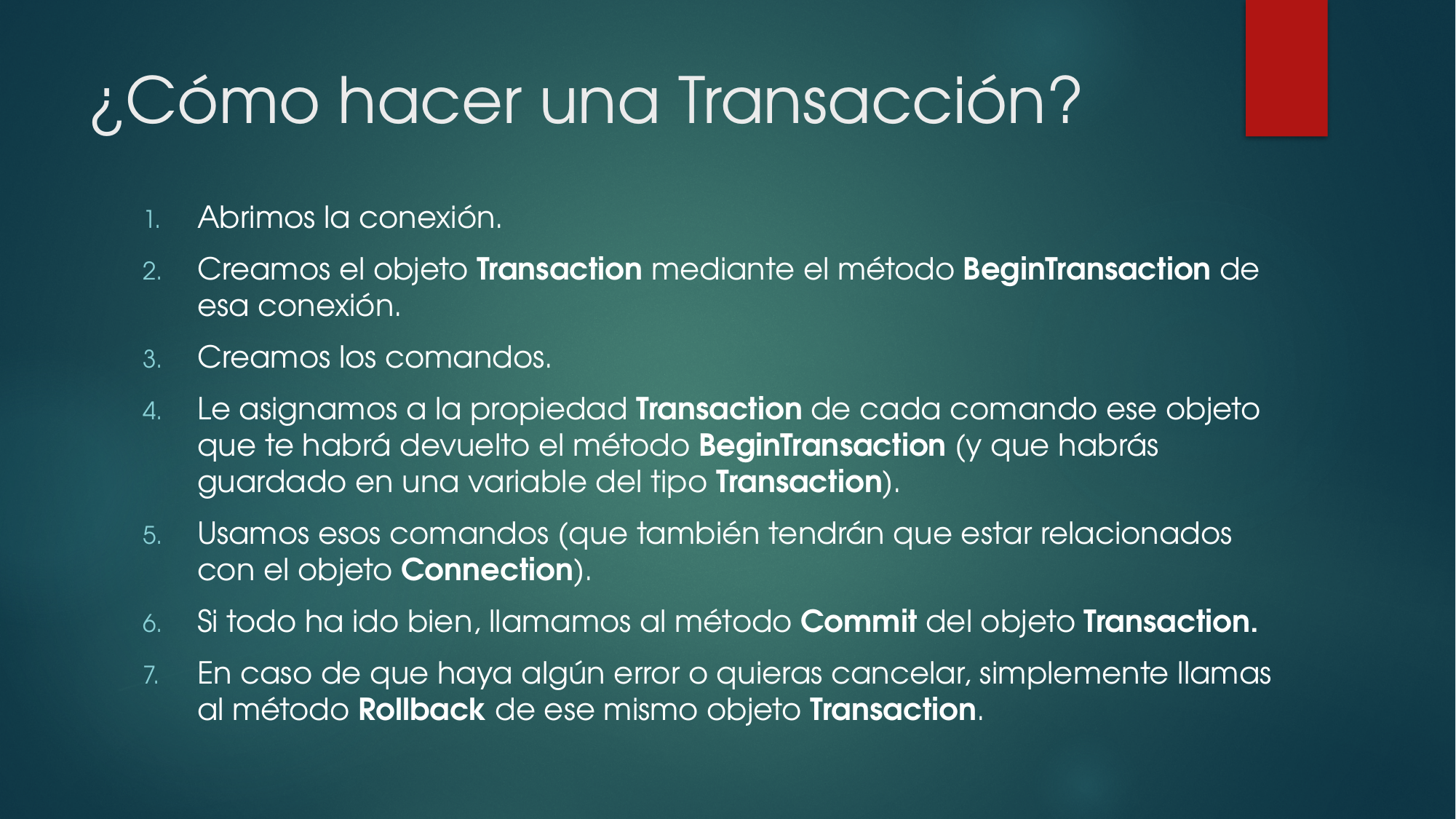

# ¿Cómo hacer una Transacción?
Abrimos la conexión.
Creamos el objeto Transaction mediante el método BeginTransaction de esa conexión.
Creamos los comandos.
Le asignamos a la propiedad Transaction de cada comando ese objeto que te habrá devuelto el método BeginTransaction (y que habrás guardado en una variable del tipo Transaction).
Usamos esos comandos (que también tendrán que estar relacionados con el objeto Connection).
Si todo ha ido bien, llamamos al método Commit del objeto Transaction.
En caso de que haya algún error o quieras cancelar, simplemente llamas al método Rollback de ese mismo objeto Transaction.